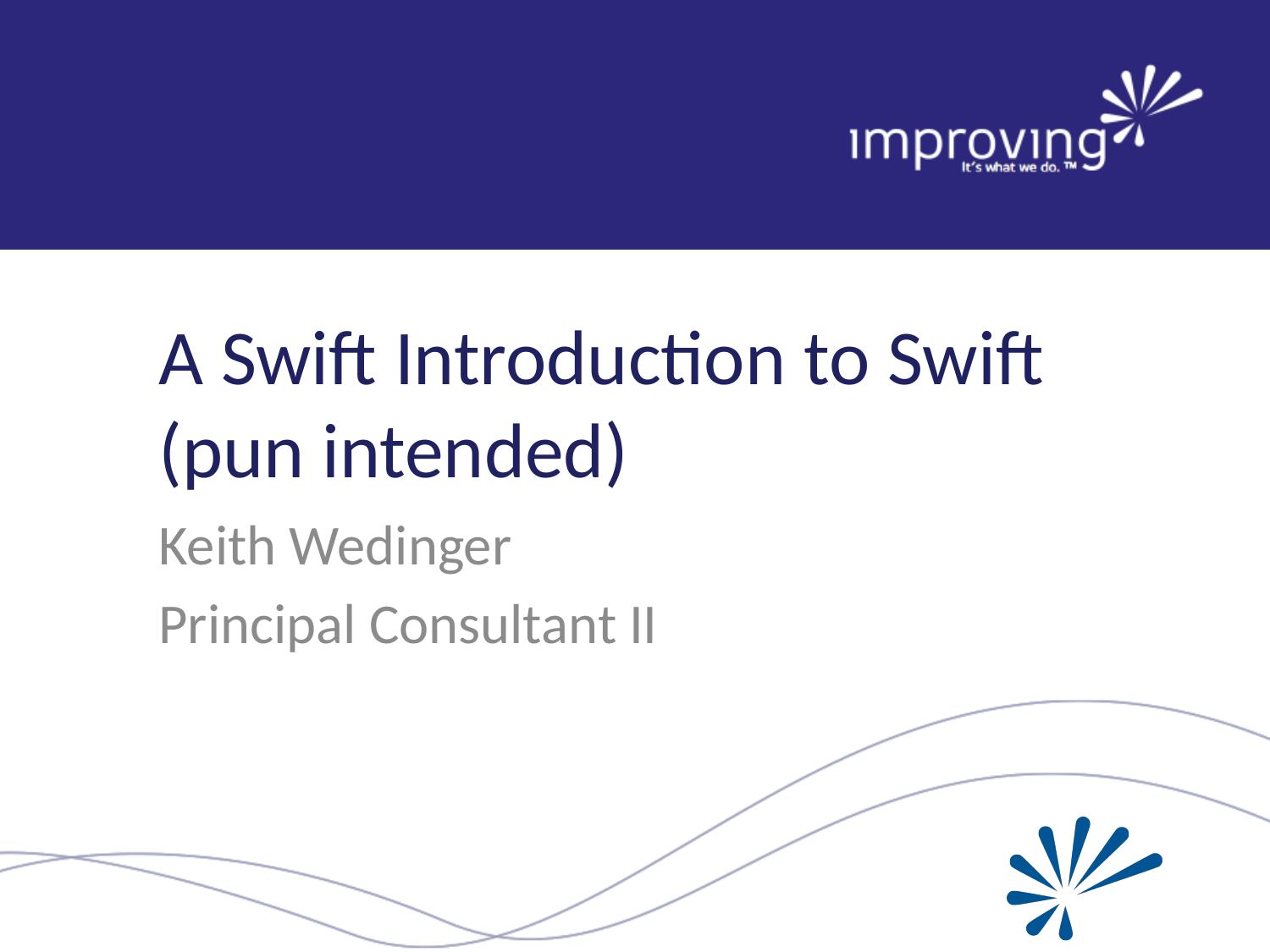

# A Swift Introduction to Swift (pun intended)
Keith Wedinger
Principal Consultant II